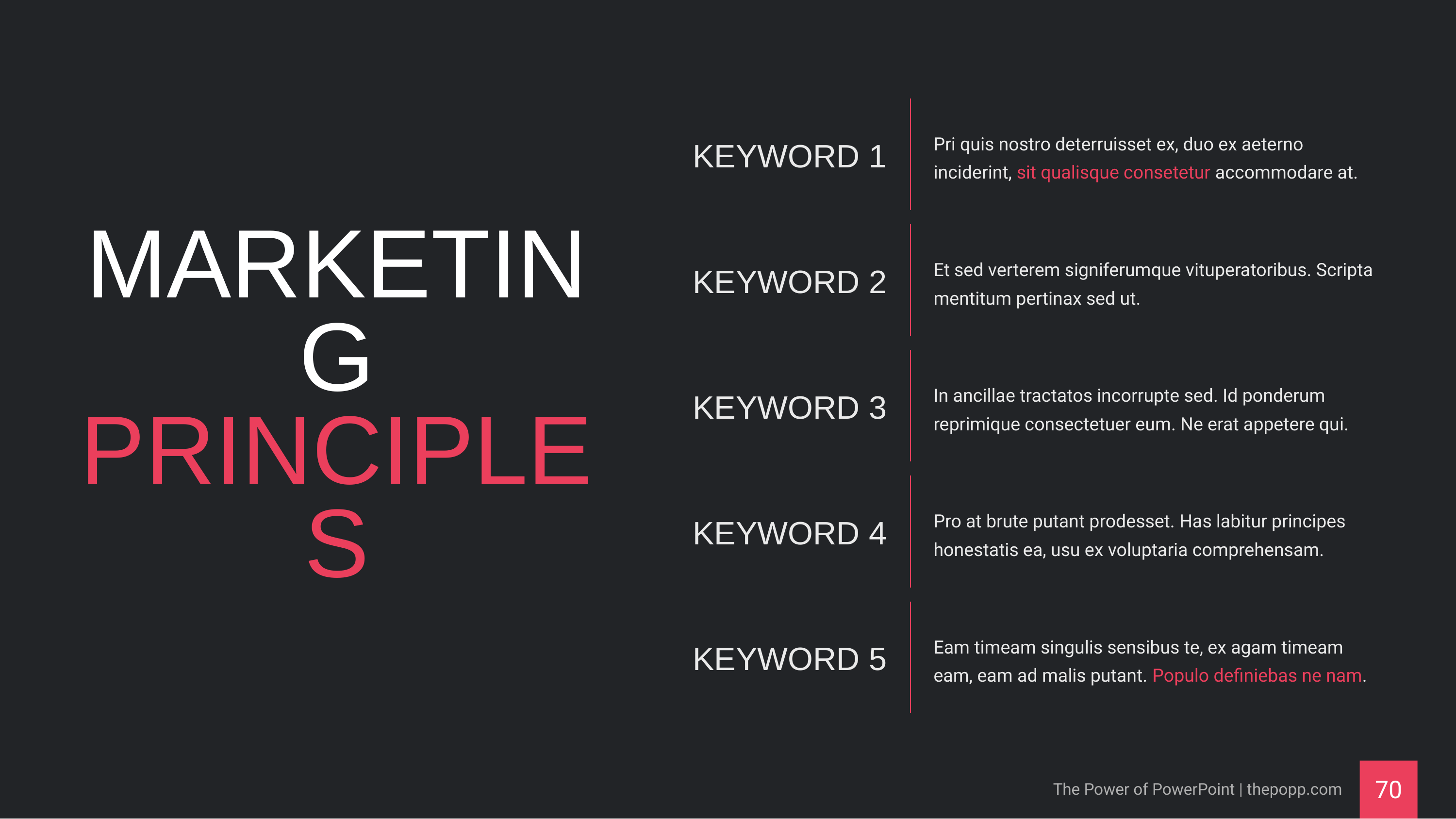

Pri quis nostro deterruisset ex, duo ex aeterno inciderint, sit qualisque consetetur accommodare at.
# MARKETING PRINCIPLES
KEYWORD 1
Et sed verterem signiferumque vituperatoribus. Scripta mentitum pertinax sed ut.
KEYWORD 2
In ancillae tractatos incorrupte sed. Id ponderum reprimique consectetuer eum. Ne erat appetere qui.
KEYWORD 3
Pro at brute putant prodesset. Has labitur principes honestatis ea, usu ex voluptaria comprehensam.
KEYWORD 4
Eam timeam singulis sensibus te, ex agam timeam eam, eam ad malis putant. Populo definiebas ne nam.
KEYWORD 5
The Power of PowerPoint | thepopp.com
70